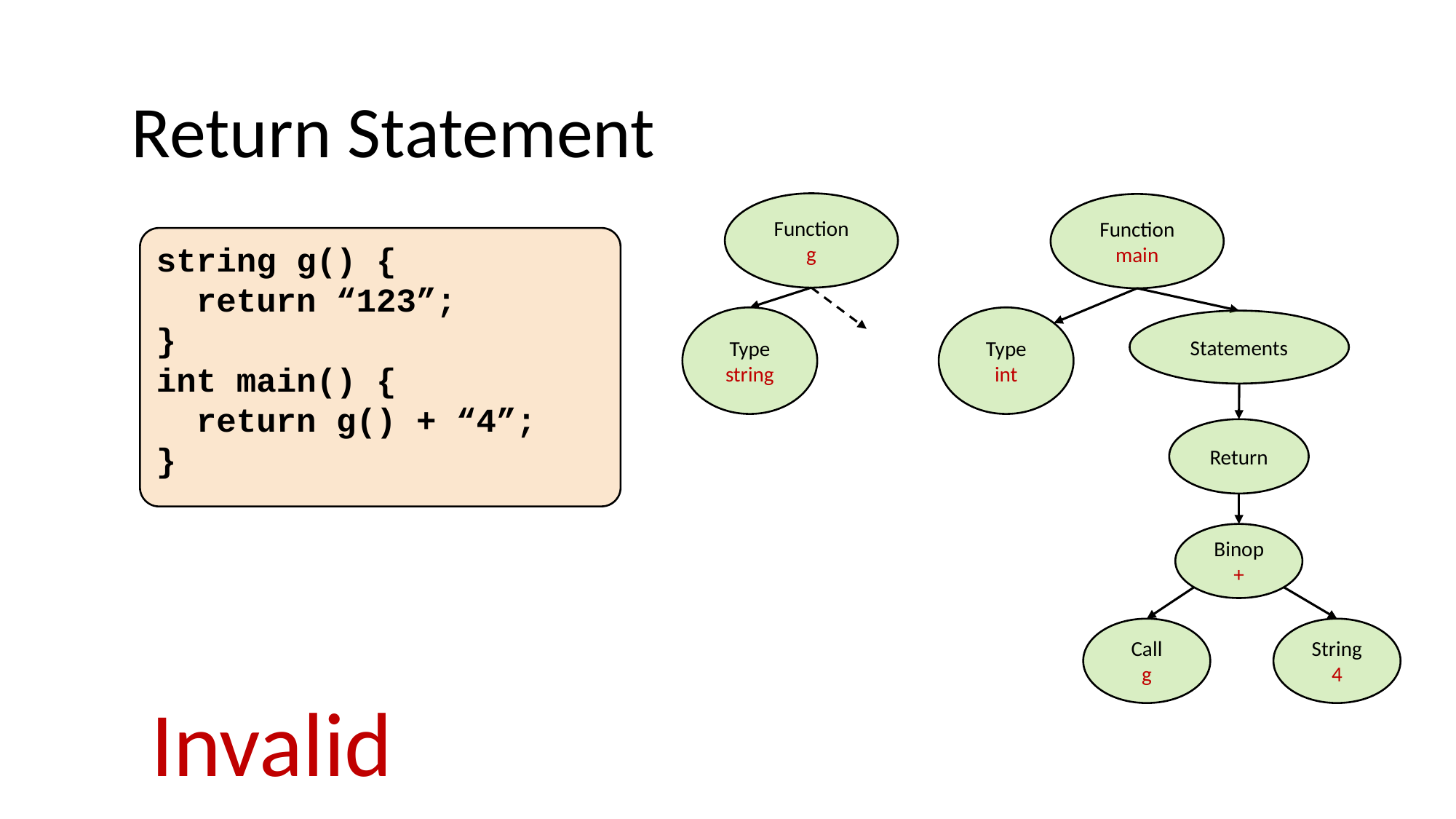

Return Statement
Function
g
Function
main
string g() {
  return “123”;
}
int main() {
  return g() + “4”;
}

Type
string

Type
int

Statements
Return
Binop
+
Call
g
String
4
Invalid